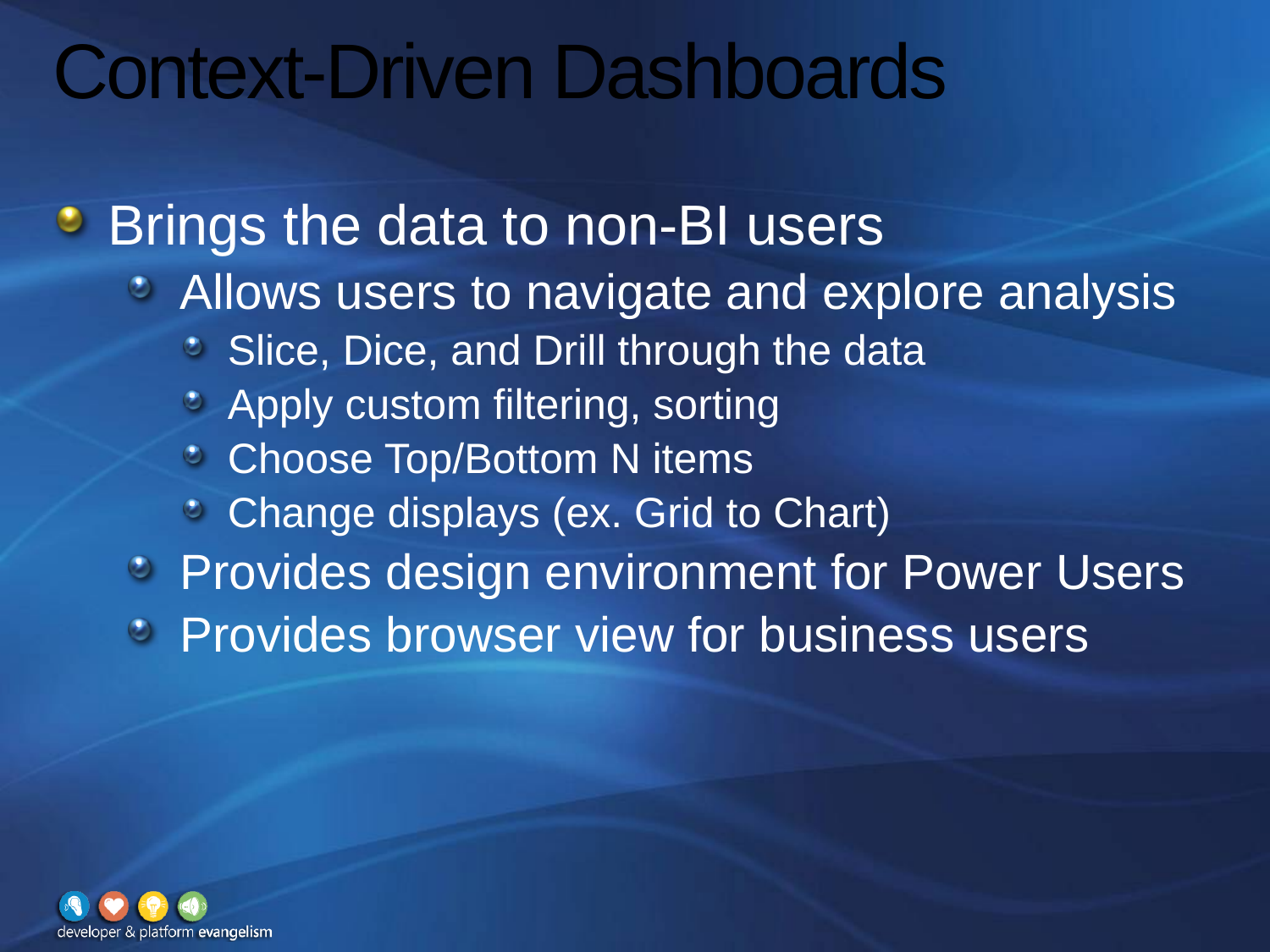

# Context-Driven Dashboards
Brings the data to non-BI users
Allows users to navigate and explore analysis
Slice, Dice, and Drill through the data
Apply custom filtering, sorting
Choose Top/Bottom N items
Change displays (ex. Grid to Chart)
Provides design environment for Power Users
Provides browser view for business users